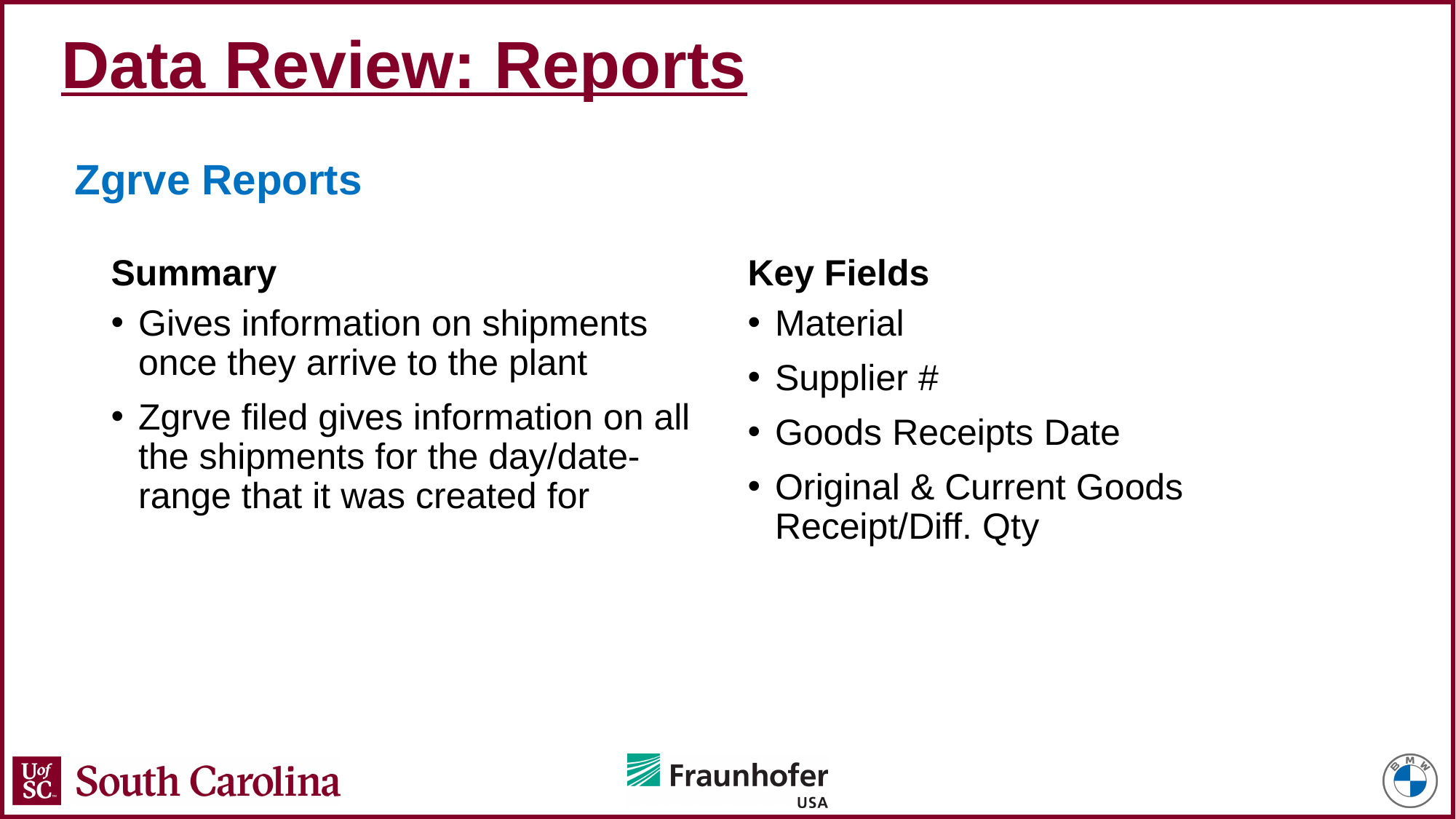

# Data Review: Reports
Zgrve Reports

Summary
Key Fields
Gives information on shipments once they arrive to the plant
Zgrve filed gives information on all the shipments for the day/date-range that it was created for

Material
Supplier #
Goods Receipts Date
Original & Current Goods Receipt/Diff. Qty